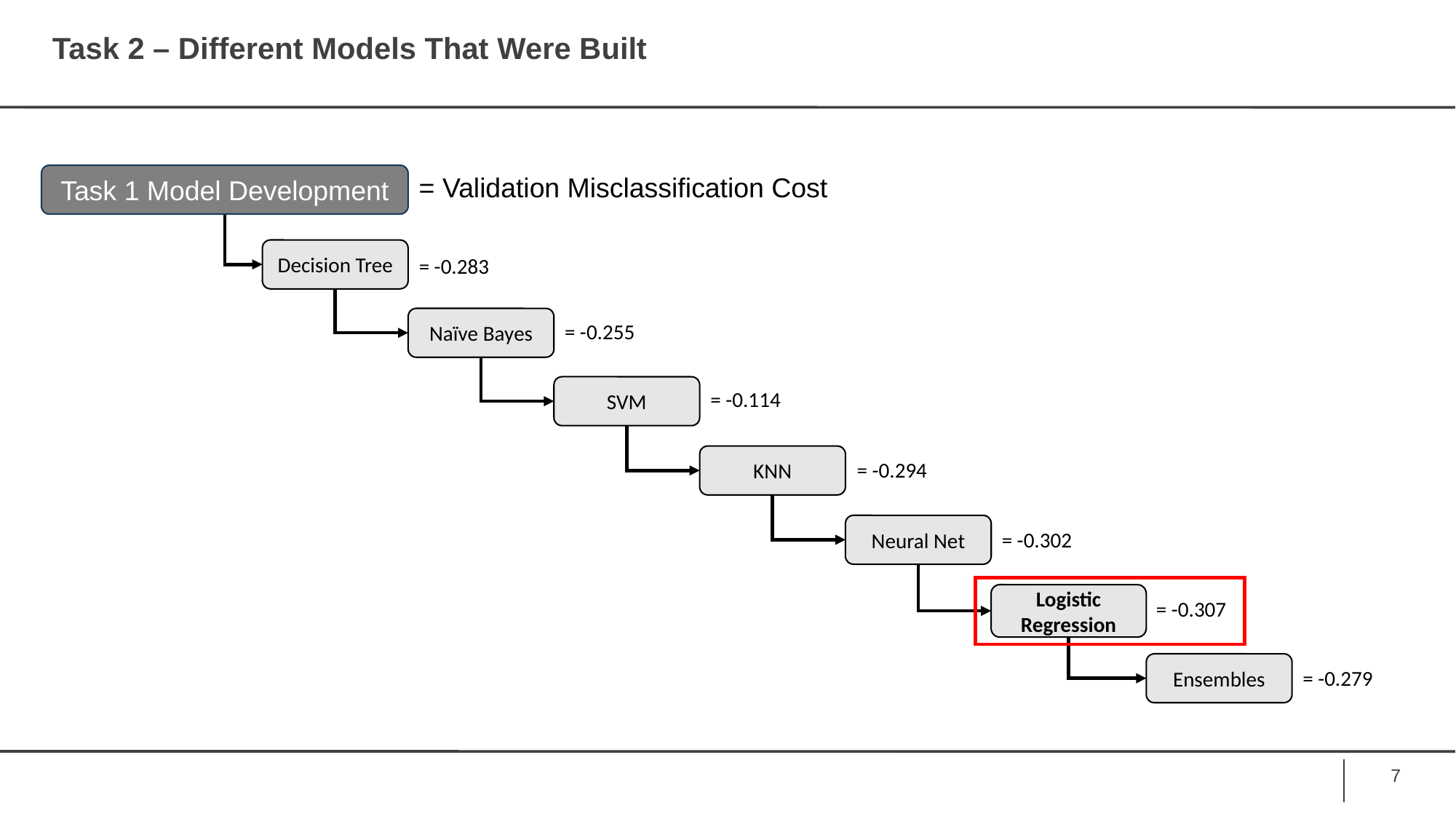

# Task 2 – Different Models That Were Built
= Validation Misclassification Cost
Task 1 Model Development
Decision Tree
= -0.283
Naïve Bayes
= -0.255
SVM
= -0.114
KNN
= -0.294
Neural Net
= -0.302

Logistic Regression
= -0.307

Ensembles
= -0.279
7